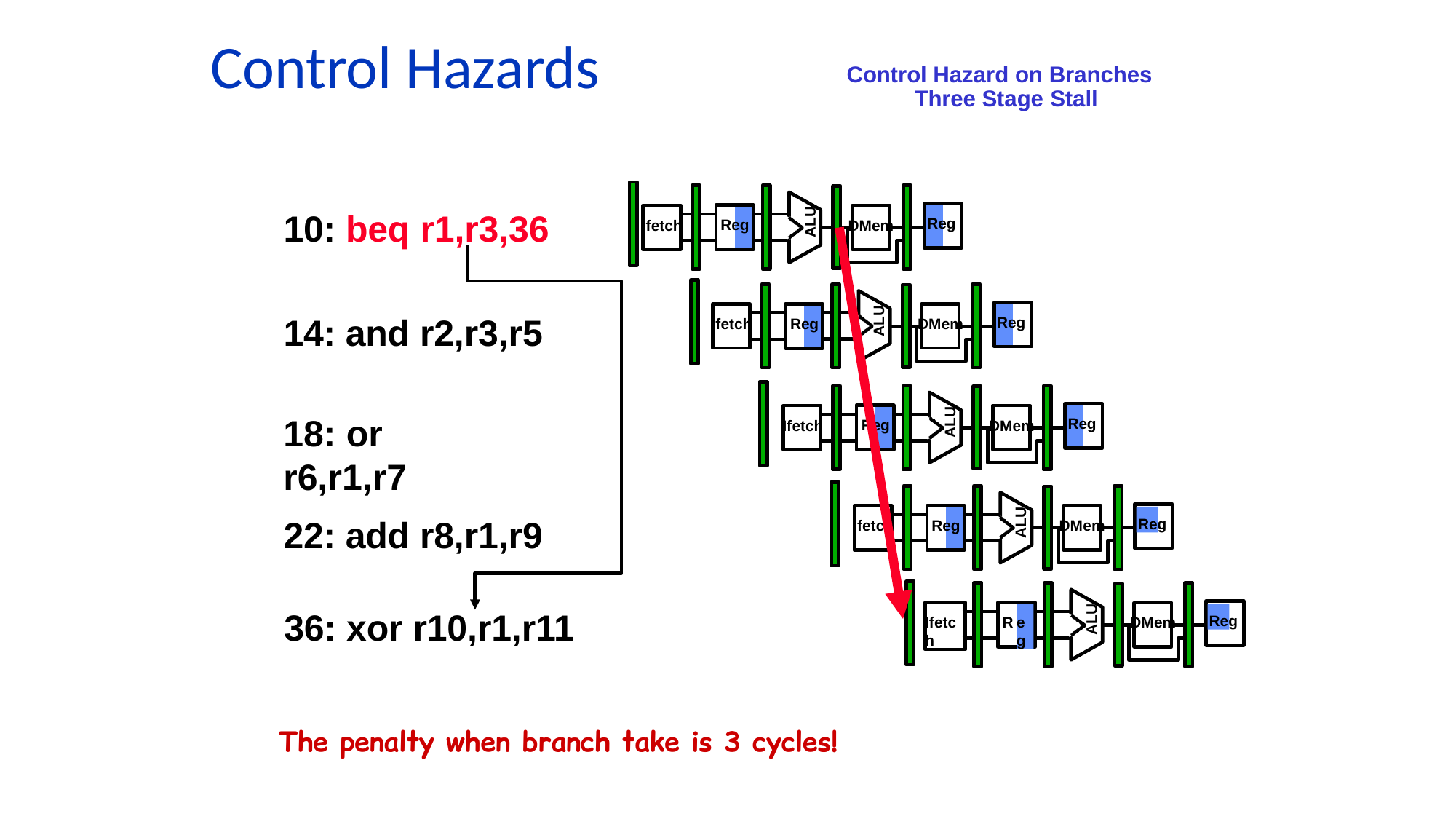

# Control Hazards
Control Hazard on Branches  Three Stage Stall

10: beq r1,r3,36
ALU
Reg
Reg
Ifetch
DMem

ALU
14: and r2,r3,r5
Reg
Reg
Ifetch
DMem

ALU
18: or	r6,r1,r7
Reg
Reg
Ifetch
DMem

ALU
Re
22: add r8,r1,r9
g
Reg
Ifetch
DMem

Ifetch
ALU
36: xor r10,r1,r11
Re
eg

g
R
DMem
The penalty when branch take is 3 cycles!